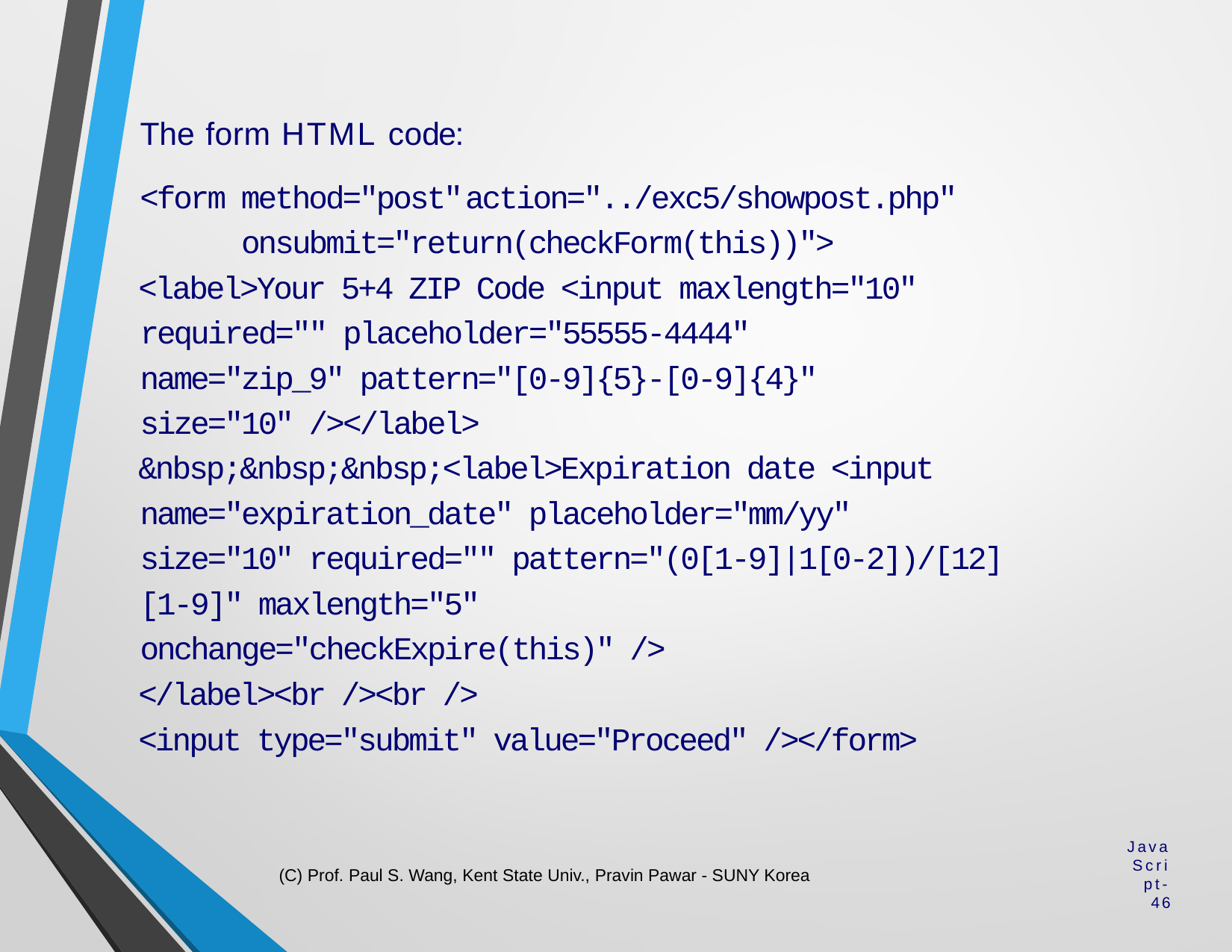

The form HTML code:

<form method="post"	action="../exc5/showpost.php" onsubmit="return(checkForm(this))">
<label>Your 5+4 ZIP Code <input maxlength="10" required="" placeholder="55555-4444" name="zip_9" pattern="[0-9]{5}-[0-9]{4}" size="10" /></label>
&nbsp;&nbsp;&nbsp;<label>Expiration date <input name="expiration_date" placeholder="mm/yy" size="10" required="" pattern="(0[1-9]|1[0-2])/[12][1-9]" maxlength="5" onchange="checkExpire(this)" />
</label><br /><br />
<input type="submit" value="Proceed" /></form>
(C) Prof. Paul S. Wang, Kent State Univ., Pravin Pawar - SUNY Korea
JavaScript-46